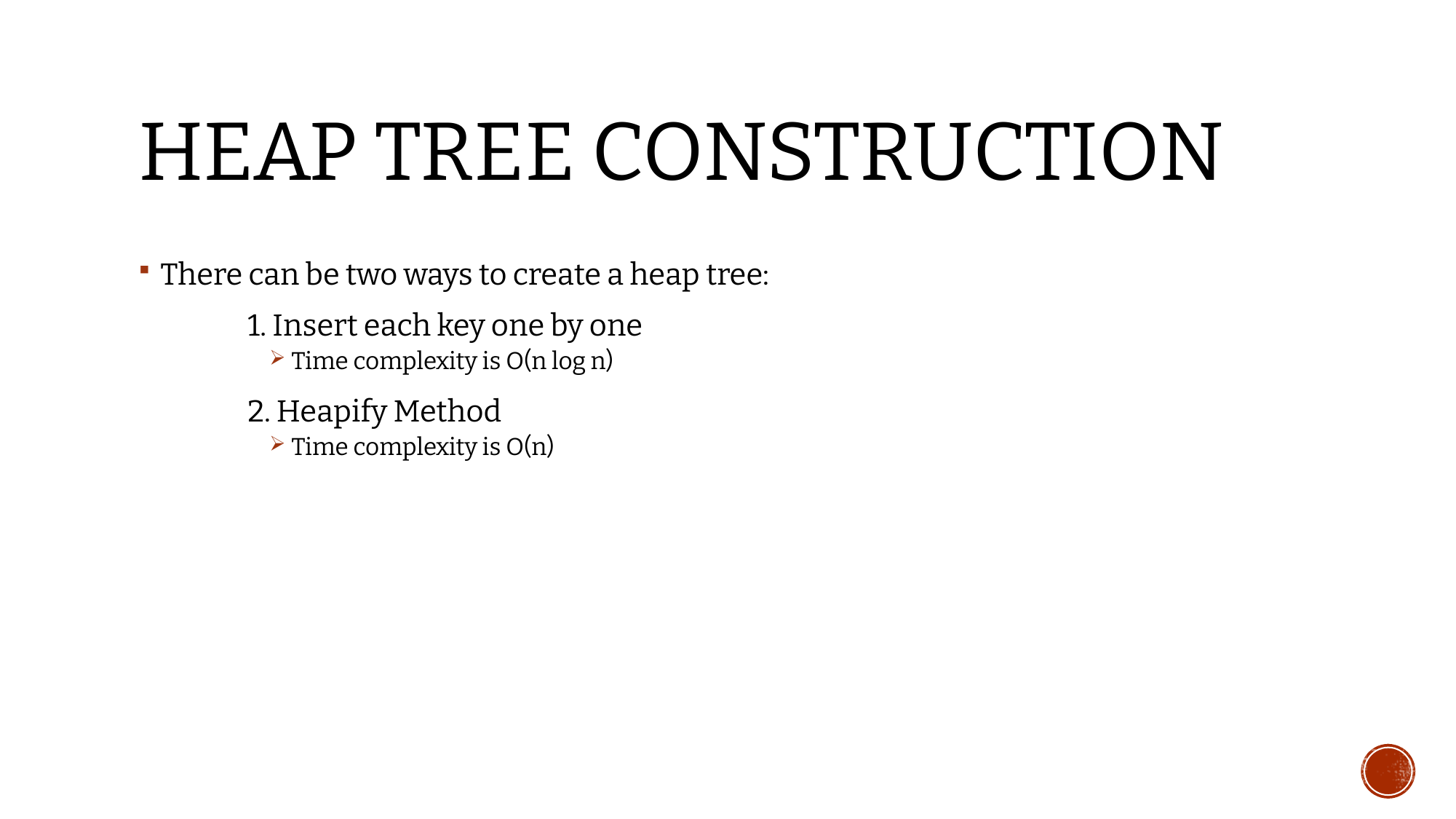

# Heap tree Construction
There can be two ways to create a heap tree:
	1. Insert each key one by one
Time complexity is O(n log n)
	2. Heapify Method
Time complexity is O(n)